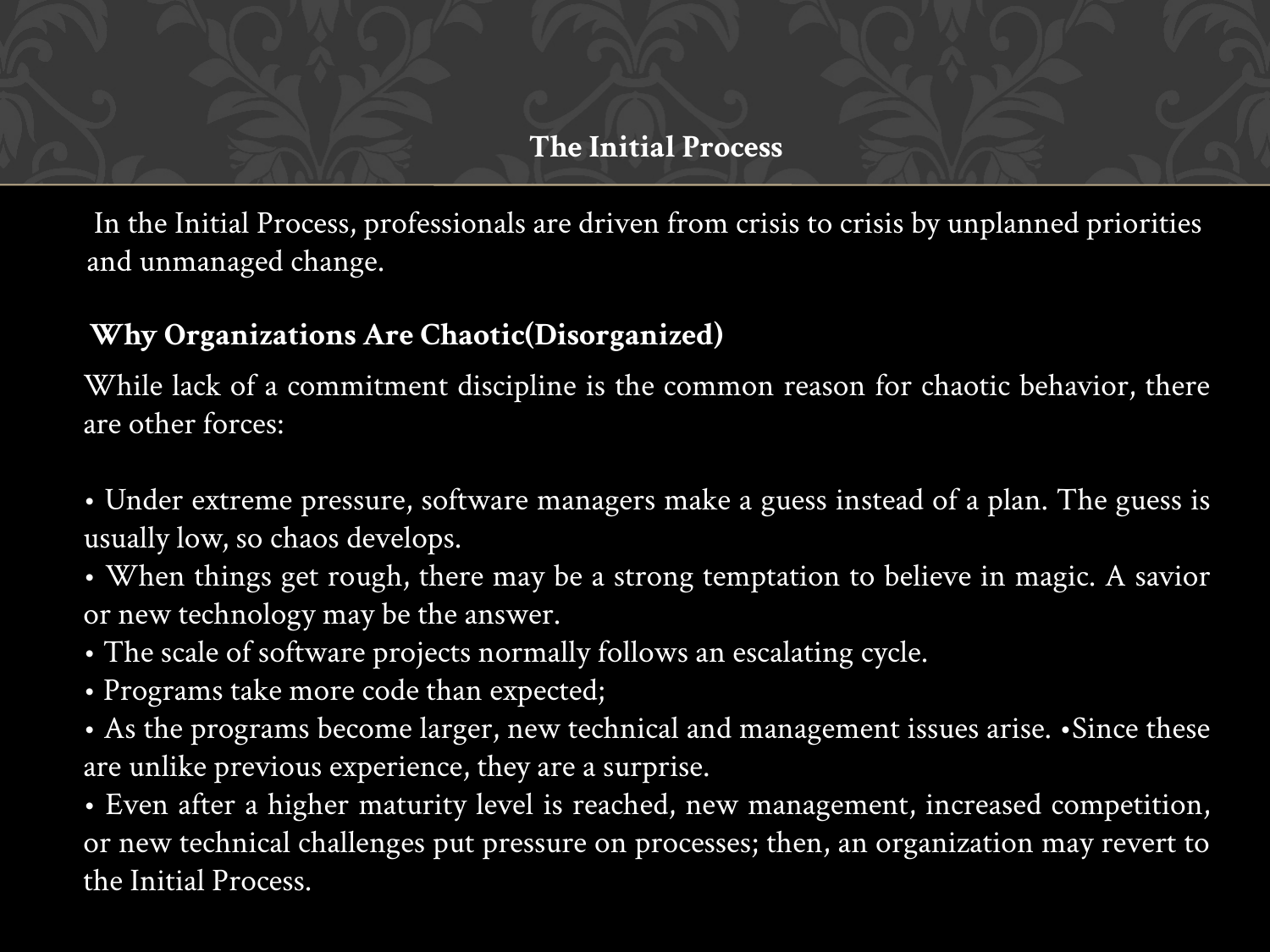

The Initial Process

 In the Initial Process, professionals are driven from crisis to crisis by unplanned priorities and unmanaged change.
Why Organizations Are Chaotic(Disorganized)
While lack of a commitment discipline is the common reason for chaotic behavior, there are other forces:

• Under extreme pressure, software managers make a guess instead of a plan. The guess is usually low, so chaos develops.
• When things get rough, there may be a strong temptation to believe in magic. A savior or new technology may be the answer.
• The scale of software projects normally follows an escalating cycle.
• Programs take more code than expected;
• As the programs become larger, new technical and management issues arise. •Since these are unlike previous experience, they are a surprise.
• Even after a higher maturity level is reached, new management, increased competition, or new technical challenges put pressure on processes; then, an organization may revert to the Initial Process.